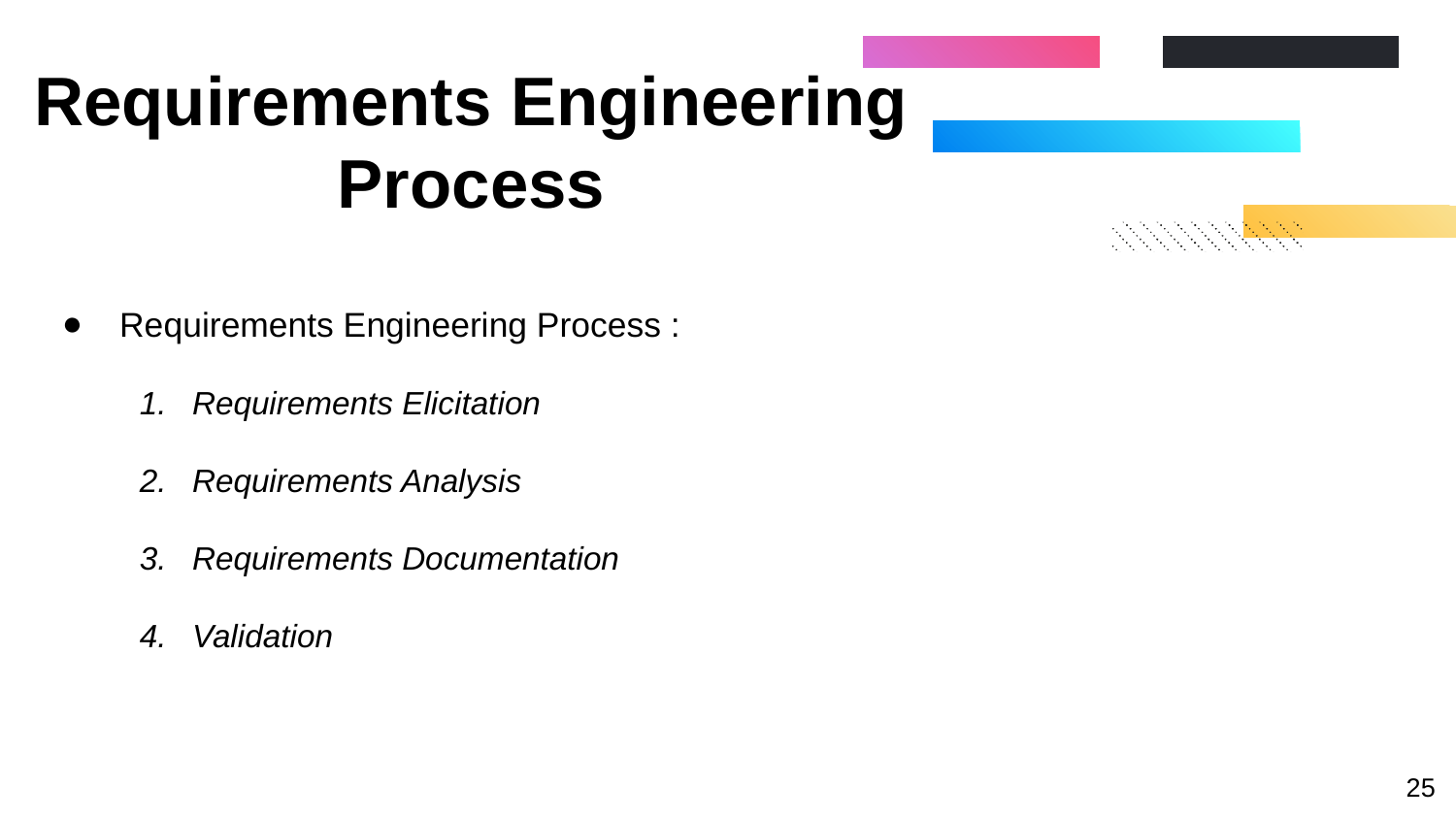

# Requirements Engineering Process
Requirements Engineering Process :
Requirements Elicitation
Requirements Analysis
Requirements Documentation
Validation

25